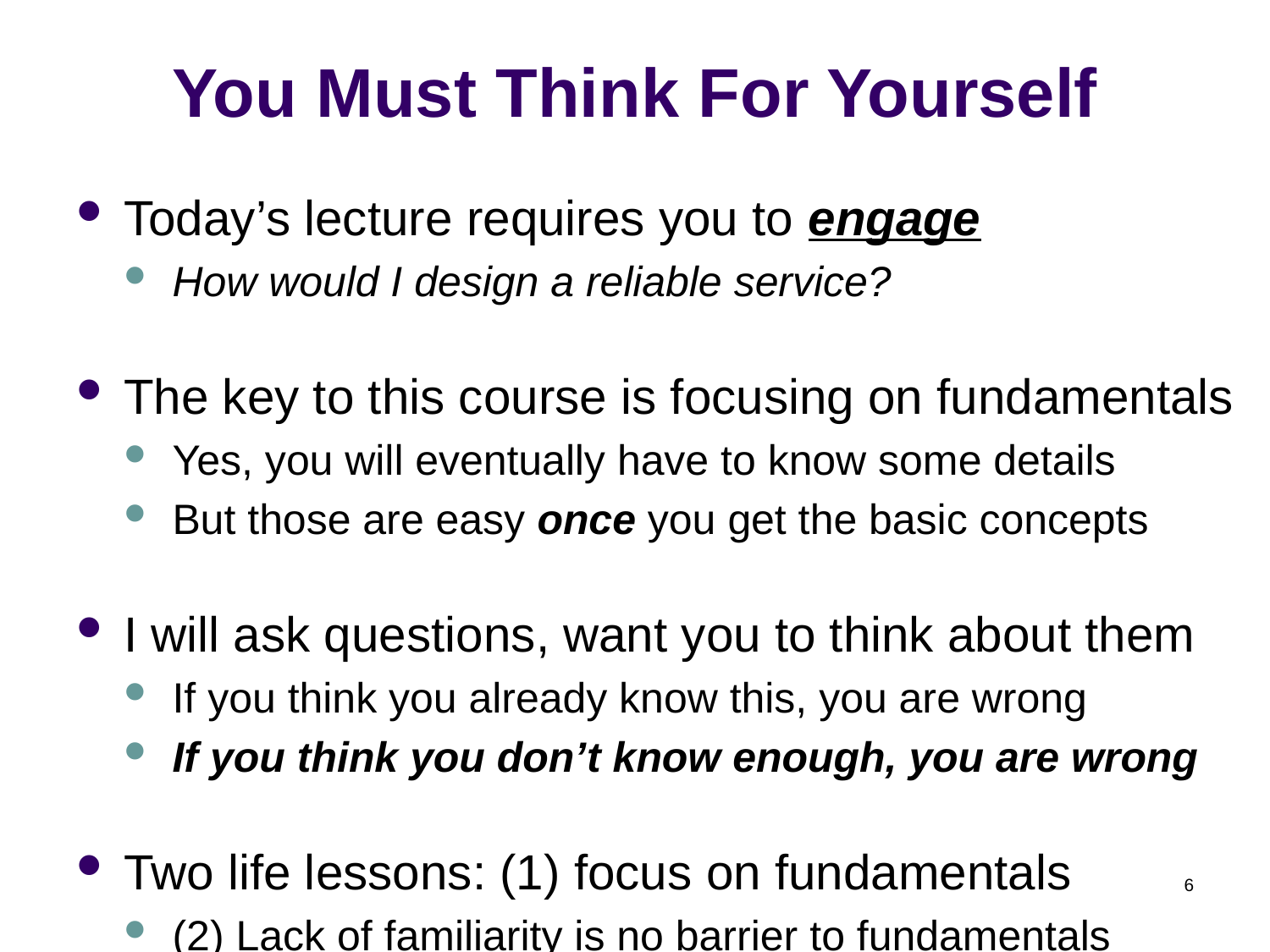

# You Must Think For Yourself
Today’s lecture requires you to engage
How would I design a reliable service?

The key to this course is focusing on fundamentals
Yes, you will eventually have to know some details
But those are easy once you get the basic concepts

I will ask questions, want you to think about them
If you think you already know this, you are wrong
If you think you don’t know enough, you are wrong

Two life lessons: (1) focus on fundamentals
(2) Lack of familiarity is no barrier to fundamentals
6